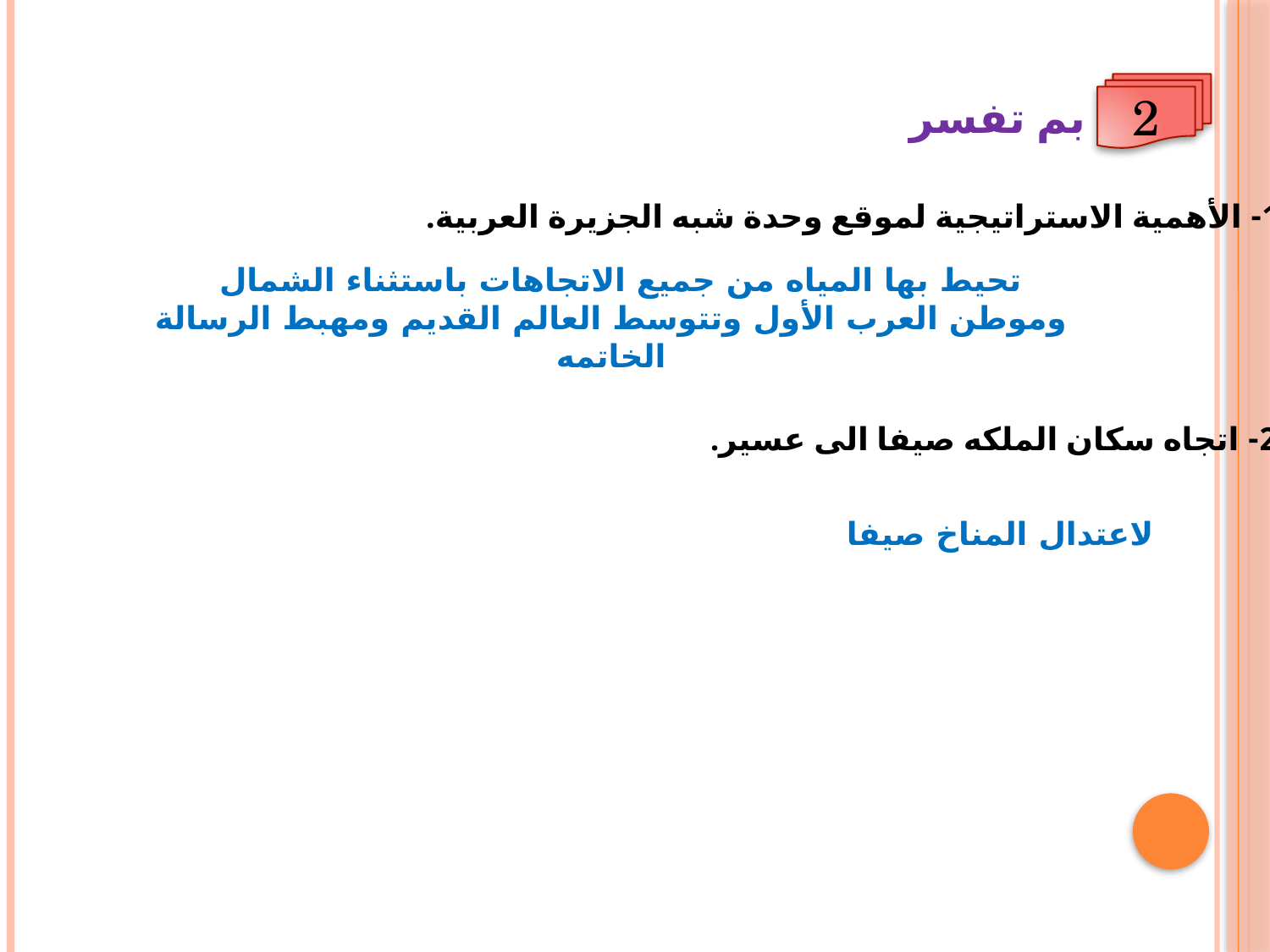

2
بم تفسر
1- الأهمية الاستراتيجية لموقع وحدة شبه الجزيرة العربية.
  تحيط بها المياه من جميع الاتجاهات باستثناء الشمال وموطن العرب الأول وتتوسط العالم القديم ومهبط الرسالة الخاتمه
2- اتجاه سكان الملكه صيفا الى عسير.
لاعتدال المناخ صيفا